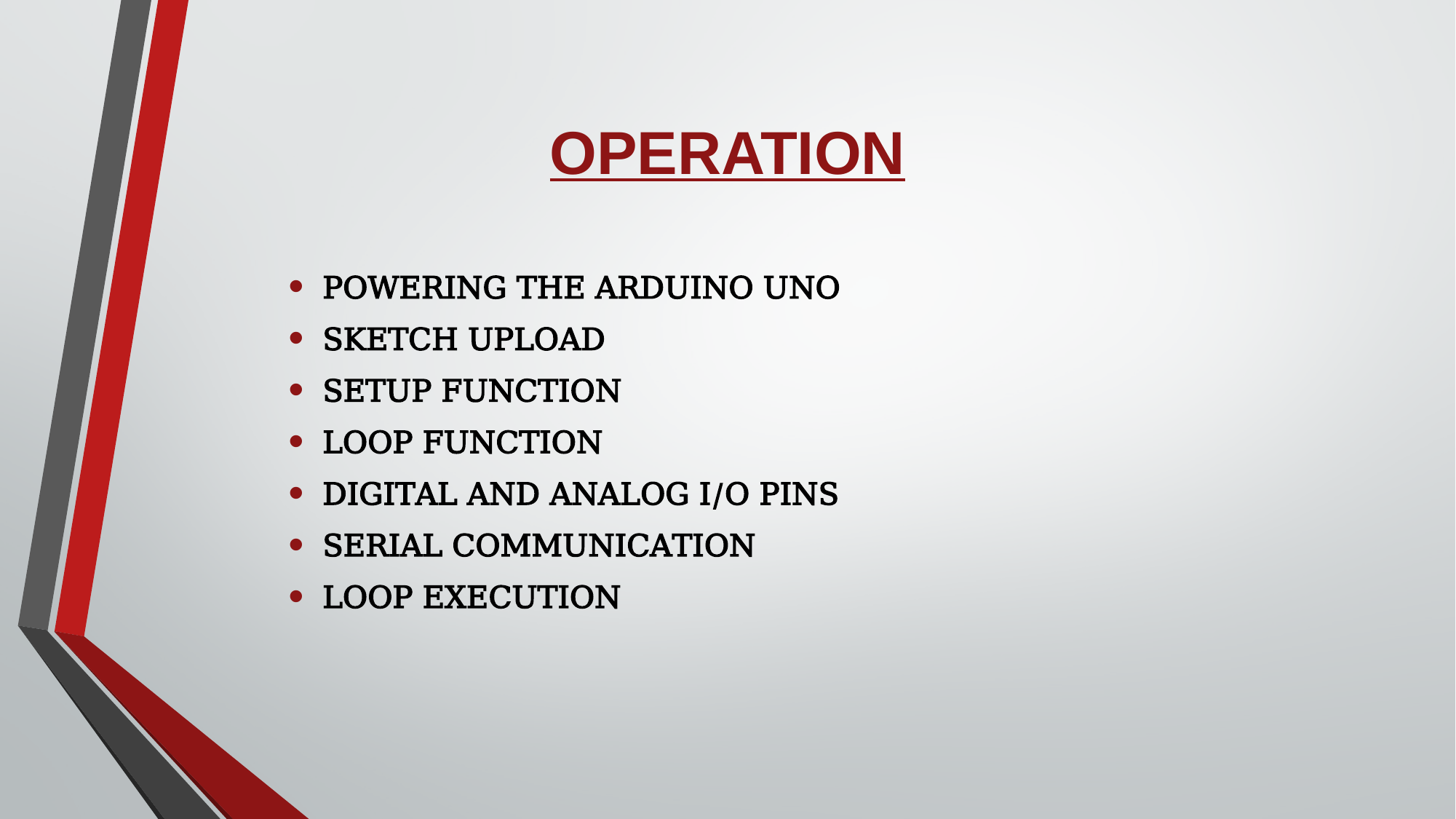

# OPERATION
POWERING THE ARDUINO UNO
SKETCH UPLOAD
SETUP FUNCTION
LOOP FUNCTION
DIGITAL AND ANALOG I/O PINS
SERIAL COMMUNICATION
LOOP EXECUTION